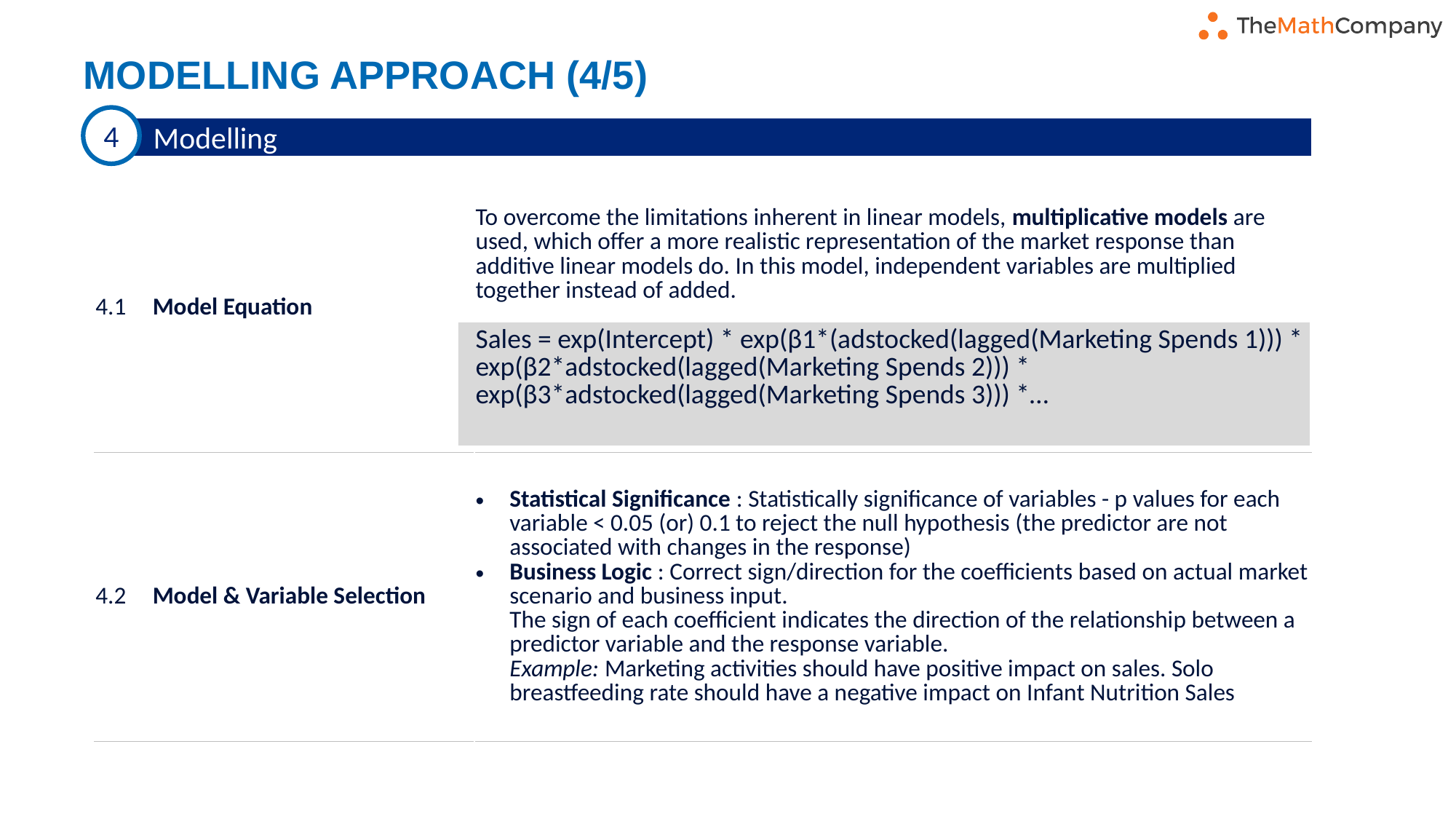

# Modelling Approach (4/5)
4
Modelling
| 4.1 | Model Equation | To overcome the limitations inherent in linear models, multiplicative models are used, which offer a more realistic representation of the market response than additive linear models do. In this model, independent variables are multiplied together instead of added. Sales = exp(Intercept) \* exp(β1\*(adstocked(lagged(Marketing Spends 1))) \* exp(β2\*adstocked(lagged(Marketing Spends 2))) \* exp(β3\*adstocked(lagged(Marketing Spends 3))) \*… |
| --- | --- | --- |
| 4.2 | Model & Variable Selection | Statistical Significance : Statistically significance of variables - p values for each variable < 0.05 (or) 0.1 to reject the null hypothesis (the predictor are not associated with changes in the response) Business Logic : Correct sign/direction for the coefficients based on actual market scenario and business input. The sign of each coefficient indicates the direction of the relationship between a predictor variable and the response variable. Example: Marketing activities should have positive impact on sales. Solo breastfeeding rate should have a negative impact on Infant Nutrition Sales |